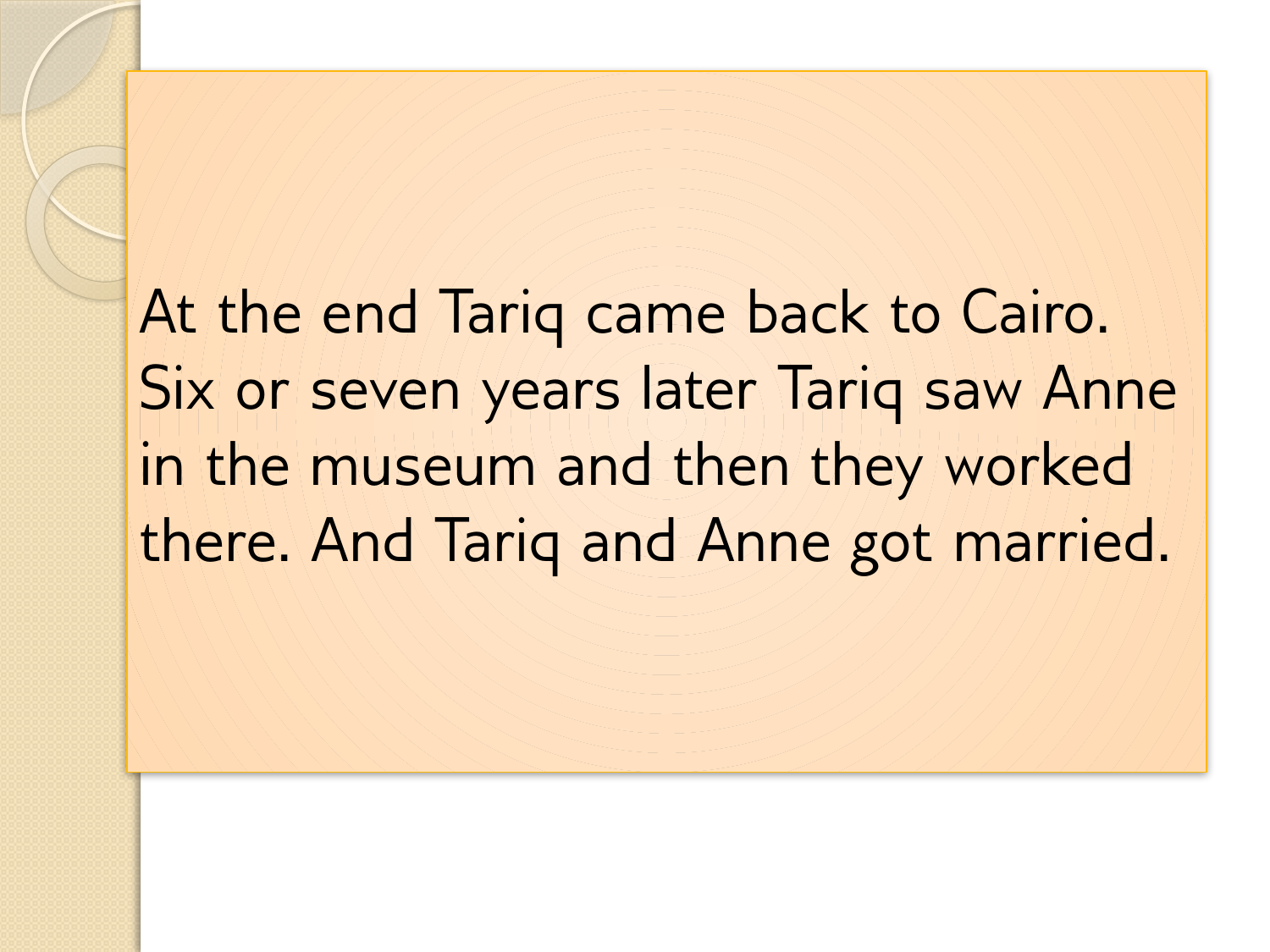

# At the end Tariq came back to Cairo. Six or seven years later Tariq saw Anne in the museum and then they worked there. And Tariq and Anne got married.